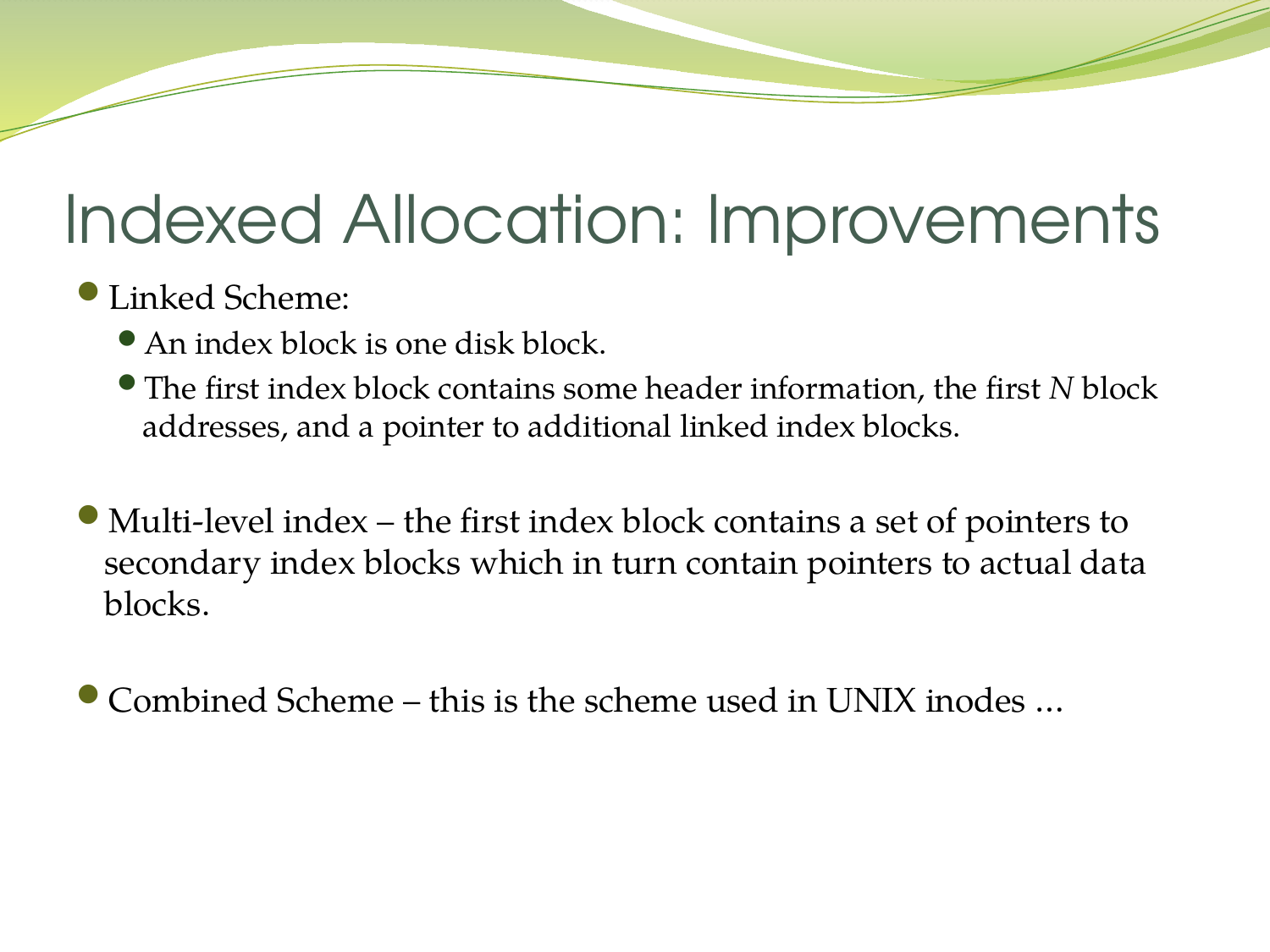

# Indexed Allocation: Improvements
Linked Scheme:
An index block is one disk block.
The first index block contains some header information, the first N block addresses, and a pointer to additional linked index blocks.

Multi-level index – the first index block contains a set of pointers to secondary index blocks which in turn contain pointers to actual data blocks.

Combined Scheme – this is the scheme used in UNIX inodes …